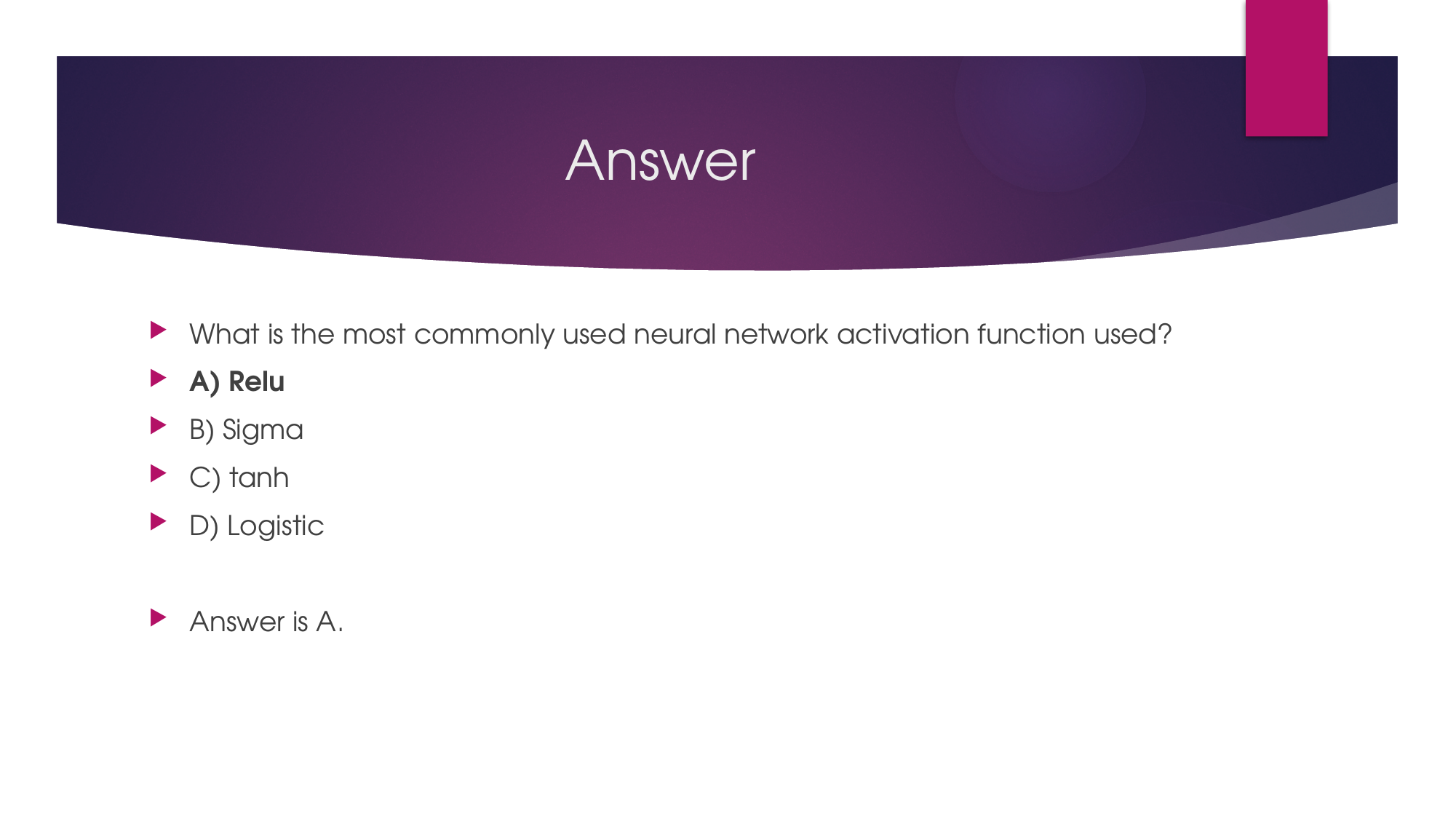

# Answer
What is the most commonly used neural network activation function used?
A) Relu
B) Sigma
C) tanh
D) Logistic

Answer is A.